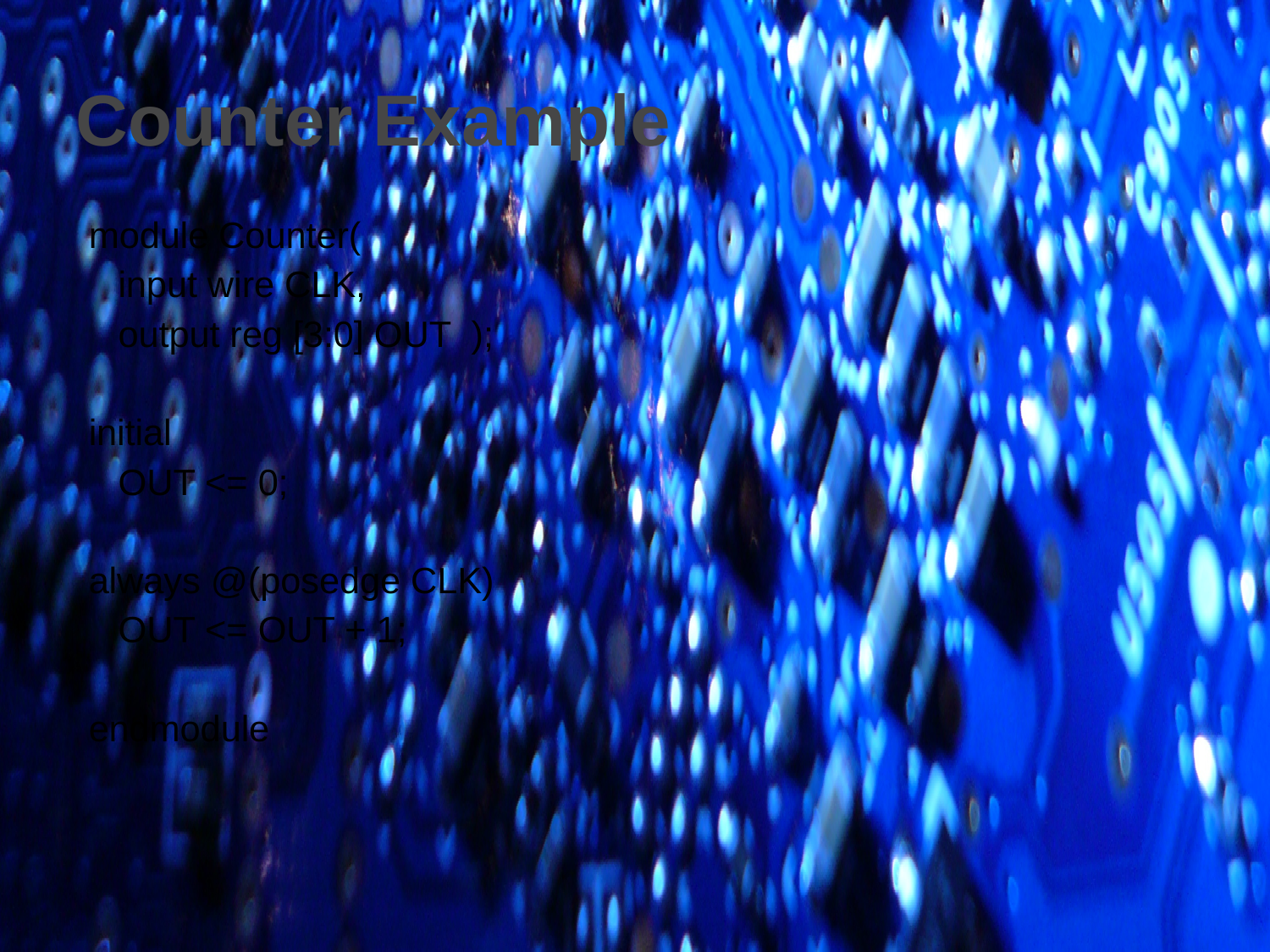

# Counter Example
module Counter(
	input wire CLK,
	output reg [3:0] OUT  );

initial
	OUT <= 0;

always @(posedge CLK)
	OUT <= OUT + 1;

endmodule